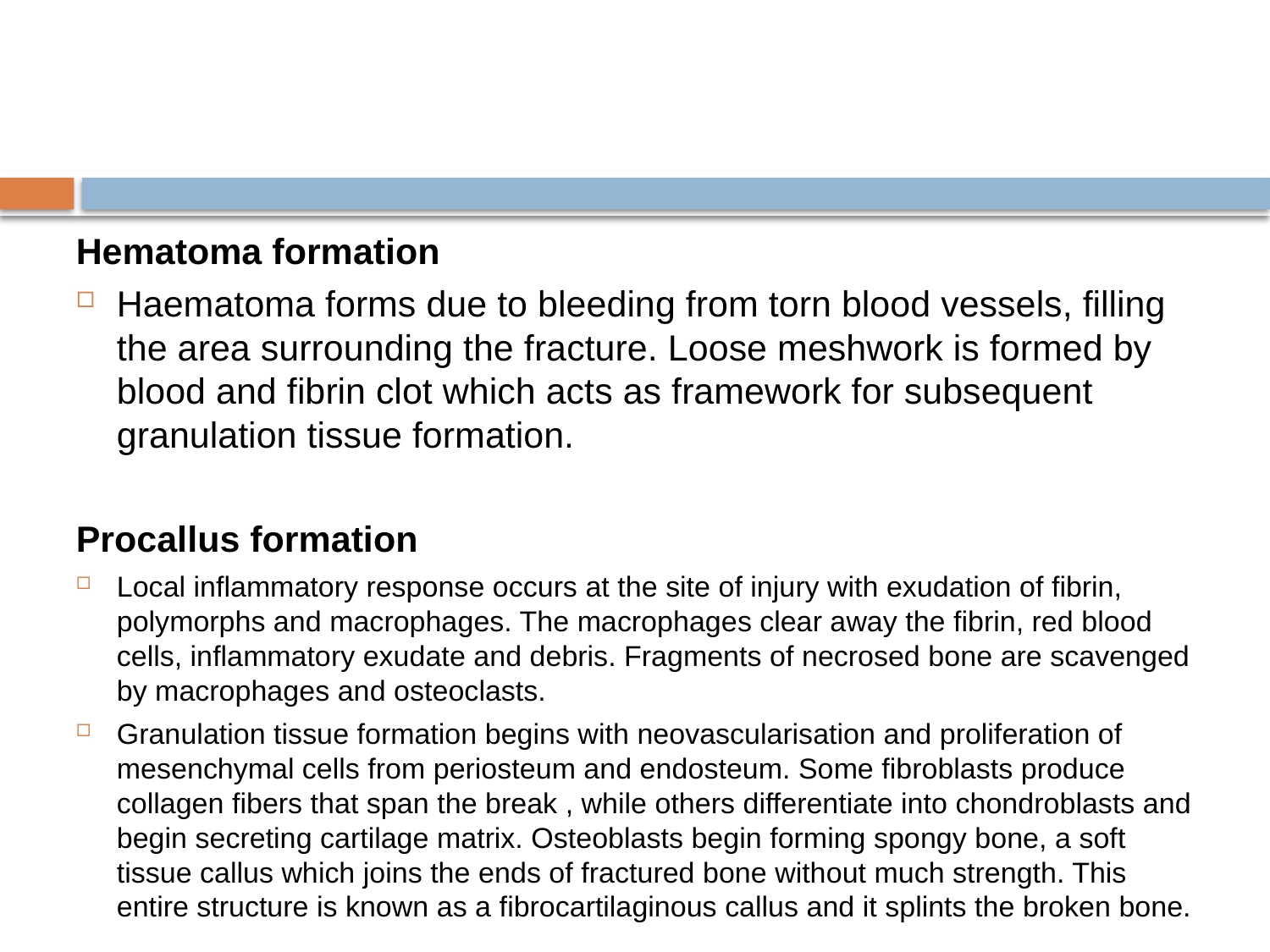

#
Hematoma formation
Haematoma forms due to bleeding from torn blood vessels, filling the area surrounding the fracture. Loose meshwork is formed by blood and fibrin clot which acts as framework for subsequent granulation tissue formation.

Procallus formation
Local inflammatory response occurs at the site of injury with exudation of fibrin, polymorphs and macrophages. The macrophages clear away the fibrin, red blood cells, inflammatory exudate and debris. Fragments of necrosed bone are scavenged by macrophages and osteoclasts.
Granulation tissue formation begins with neovascularisation and proliferation of mesenchymal cells from periosteum and endosteum. Some fibroblasts produce collagen fibers that span the break , while others differentiate into chondroblasts and begin secreting cartilage matrix. Osteoblasts begin forming spongy bone, a soft tissue callus which joins the ends of fractured bone without much strength. This entire structure is known as a fibrocartilaginous callus and it splints the broken bone.